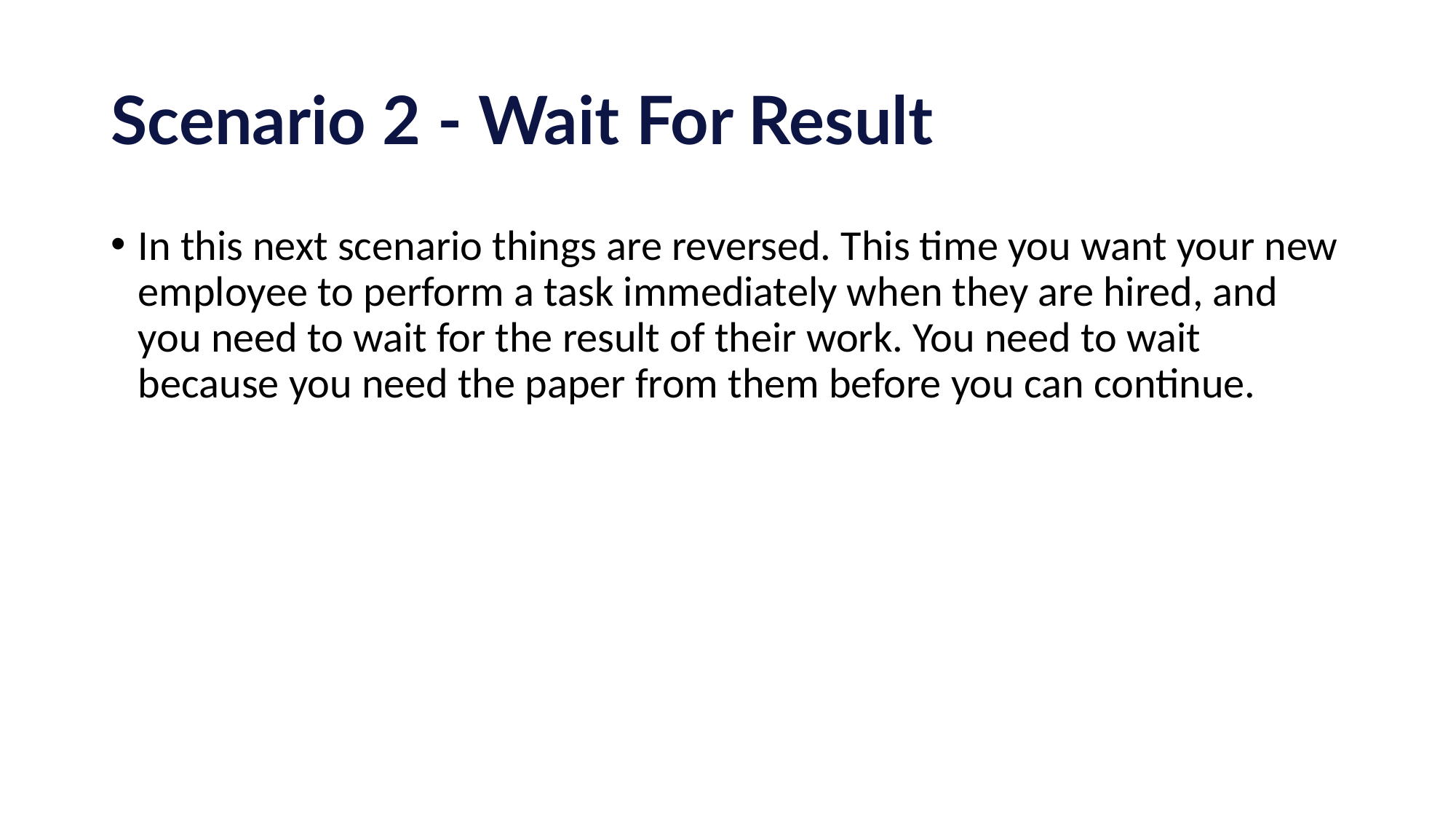

# Scenario 2 - Wait For Result
In this next scenario things are reversed. This time you want your new employee to perform a task immediately when they are hired, and you need to wait for the result of their work. You need to wait because you need the paper from them before you can continue.